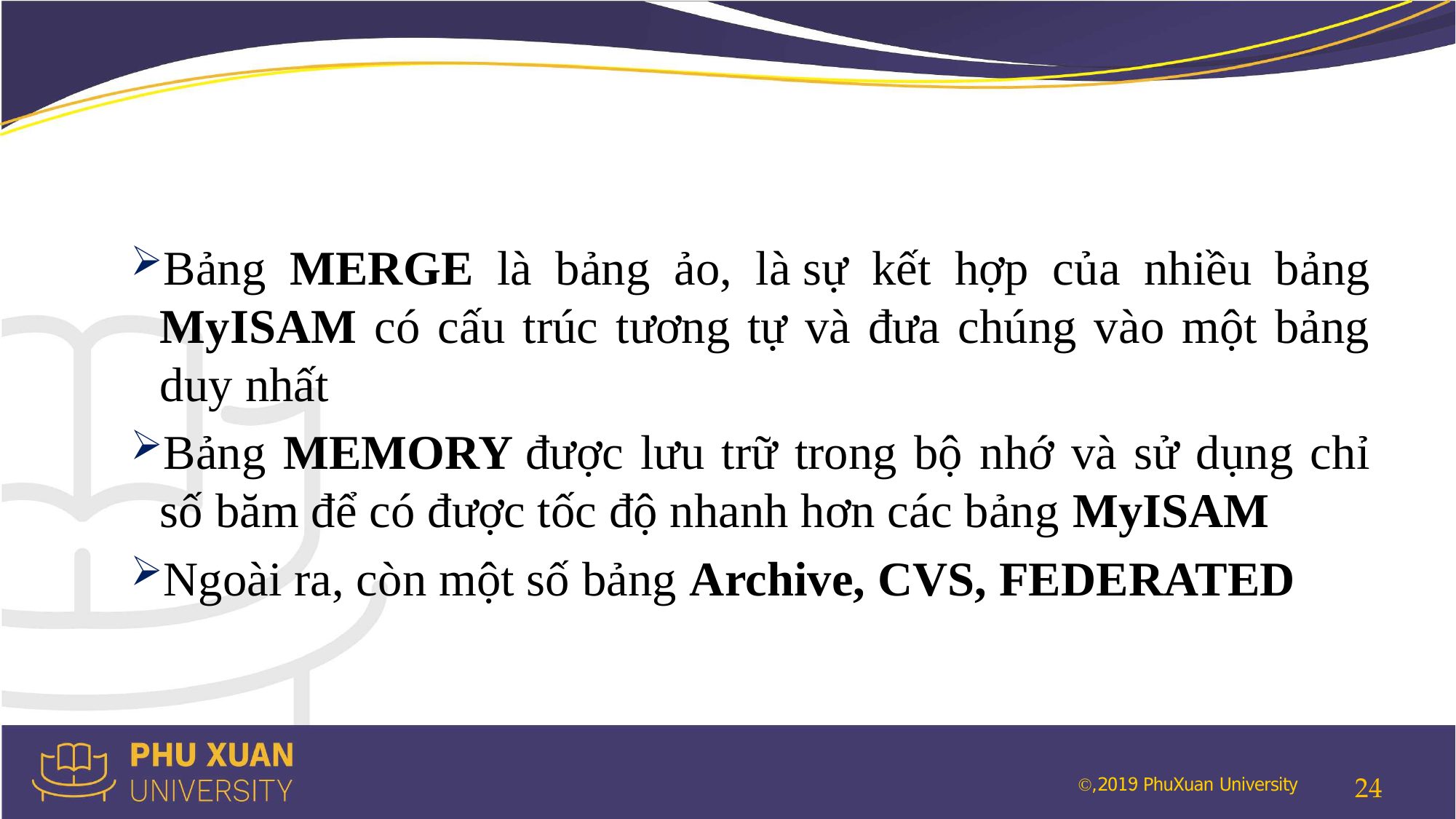

#
Bảng MERGE là bảng ảo, là sự kết hợp của nhiều bảng MyISAM có cấu trúc tương tự và đưa chúng vào một bảng duy nhất
Bảng MEMORY được lưu trữ trong bộ nhớ và sử dụng chỉ số băm để có được tốc độ nhanh hơn các bảng MyISAM
Ngoài ra, còn một số bảng Archive, CVS, FEDERATED

24